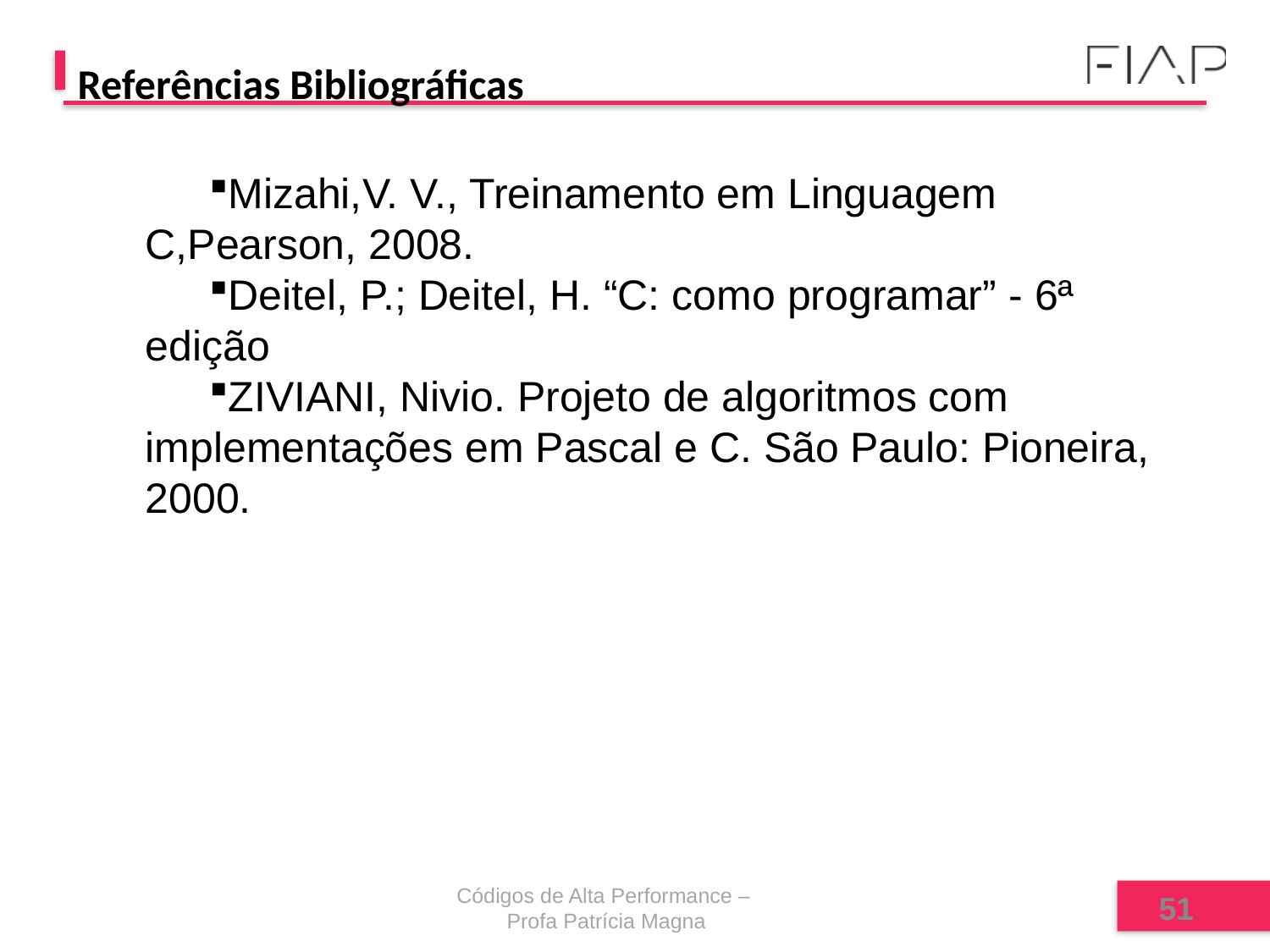

Referências Bibliográficas
Mizahi,V. V., Treinamento em Linguagem C,Pearson, 2008.
Deitel, P.; Deitel, H. “C: como programar” - 6ª edição
ZIVIANI, Nivio. Projeto de algoritmos com implementações em Pascal e C. São Paulo: Pioneira,  2000.

51
Códigos de Alta Performance –
Profa Patrícia Magna